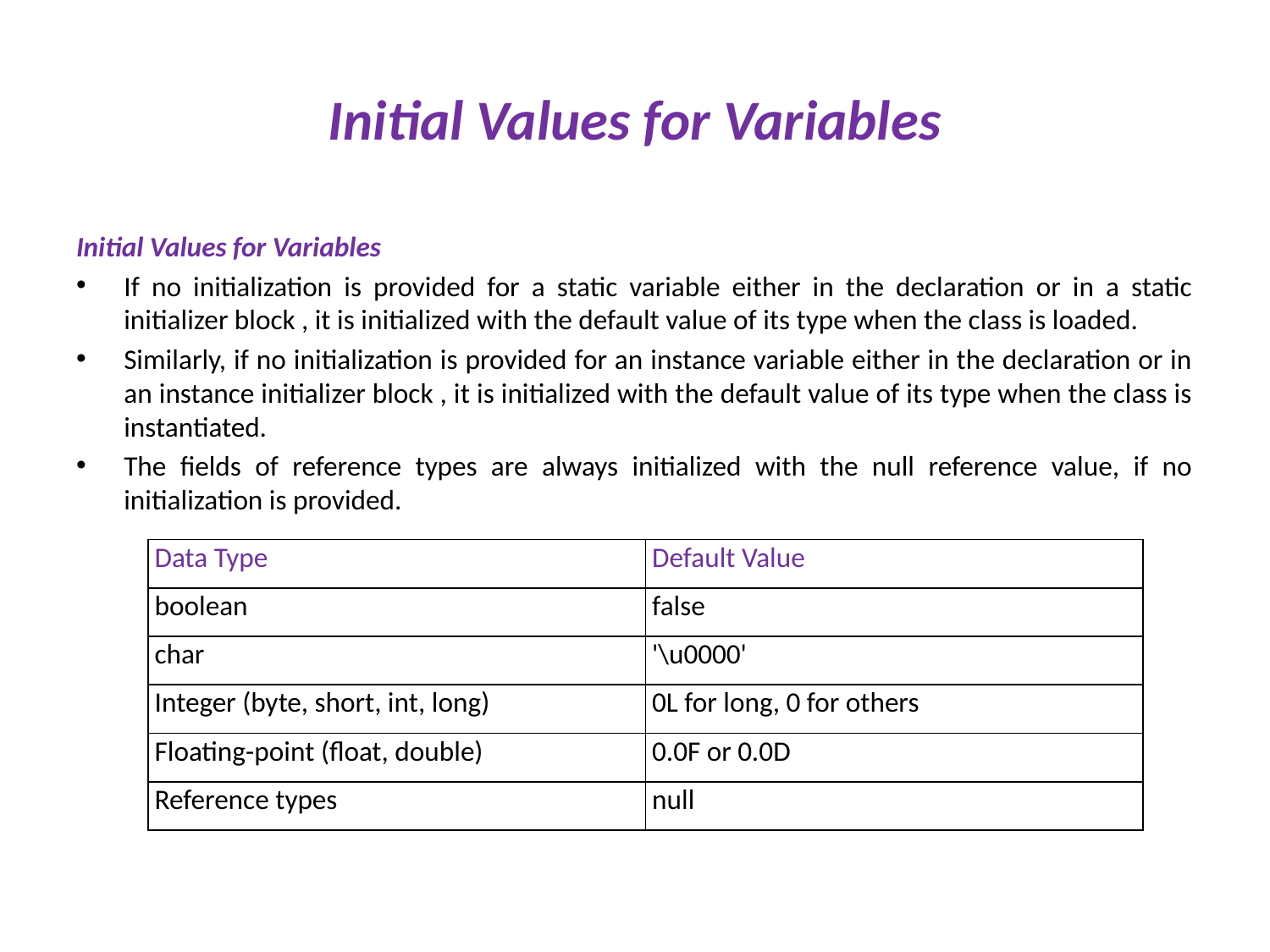

# Initial Values for Variables
Initial Values for Variables
If no initialization is provided for a static variable either in the declaration or in a static initializer block , it is initialized with the default value of its type when the class is loaded.
Similarly, if no initialization is provided for an instance variable either in the declaration or in an instance initializer block , it is initialized with the default value of its type when the class is instantiated.
The fields of reference types are always initialized with the null reference value, if no initialization is provided.

| Data Type | Default Value |
| --- | --- |
| boolean | false |
| char | '\u0000' |
| Integer (byte, short, int, long) | 0L for long, 0 for others |
| Floating-point (float, double) | 0.0F or 0.0D |
| Reference types | null |